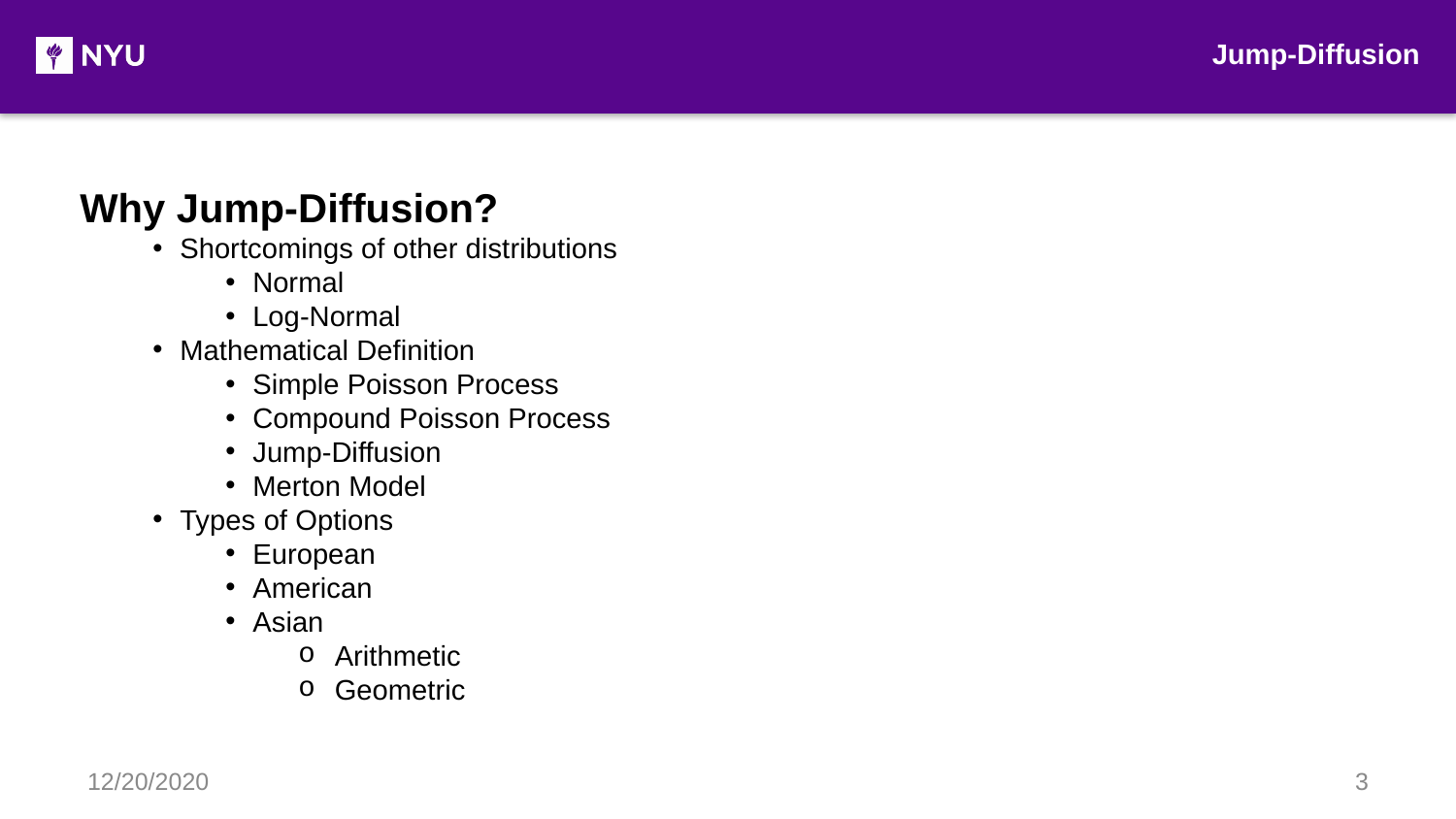

Jump-Diffusion
Why Jump-Diffusion?
Shortcomings of other distributions
Normal
Log-Normal
Mathematical Definition
Simple Poisson Process
Compound Poisson Process
Jump-Diffusion
Merton Model
Types of Options
European
American
Asian
Arithmetic
Geometric
12/20/2020
3